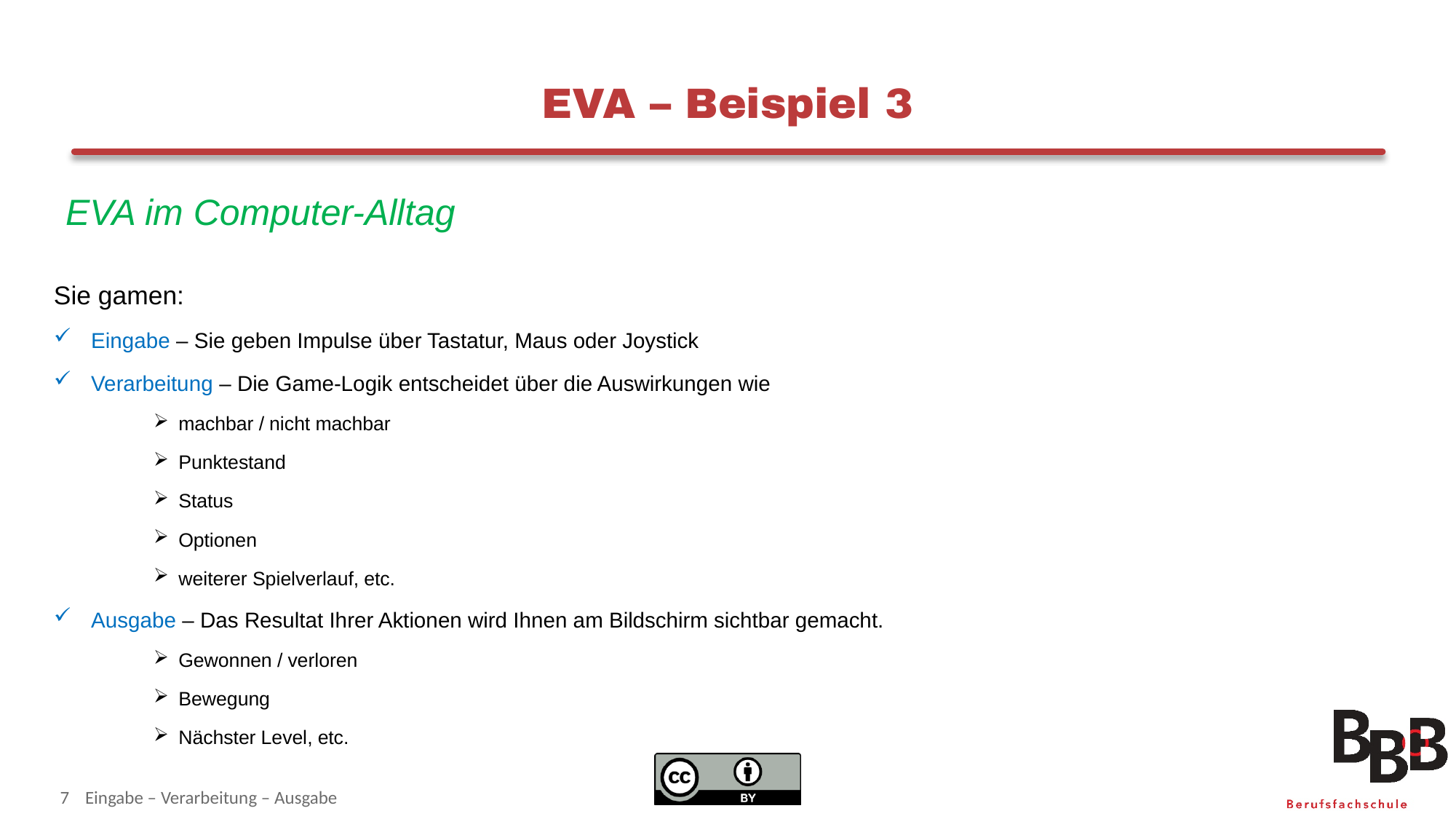

# EVA – Beispiel 3
EVA im Computer-Alltag
Sie gamen:
Eingabe – Sie geben Impulse über Tastatur, Maus oder Joystick
Verarbeitung – Die Game-Logik entscheidet über die Auswirkungen wie
machbar / nicht machbar
Punktestand
Status
Optionen
weiterer Spielverlauf, etc.
Ausgabe – Das Resultat Ihrer Aktionen wird Ihnen am Bildschirm sichtbar gemacht.
Gewonnen / verloren
Bewegung
Nächster Level, etc.
7
Eingabe – Verarbeitung – Ausgabe